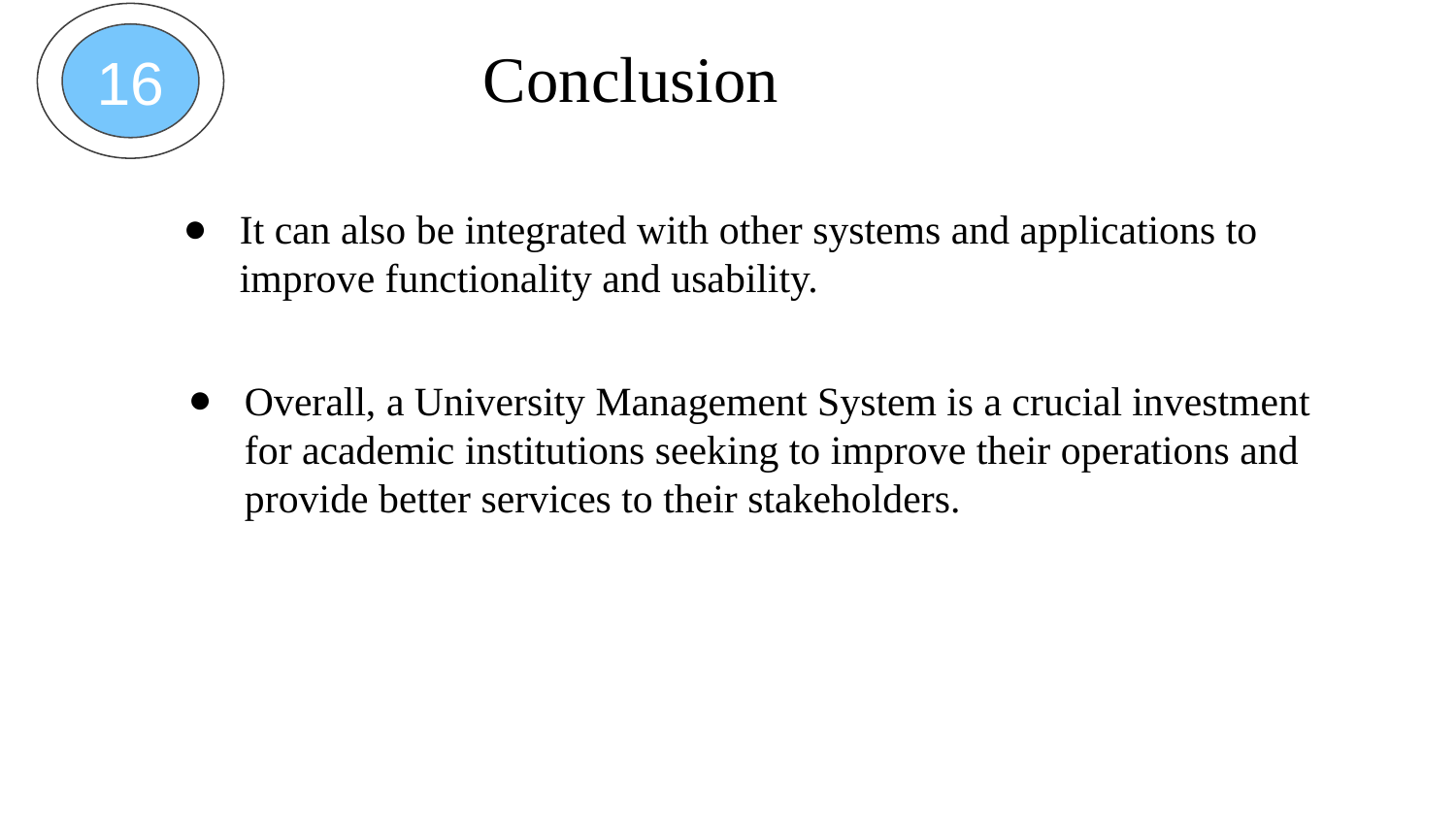

16
Conclusion
It can also be integrated with other systems and applications to improve functionality and usability.

Overall, a University Management System is a crucial investment for academic institutions seeking to improve their operations and provide better services to their stakeholders.